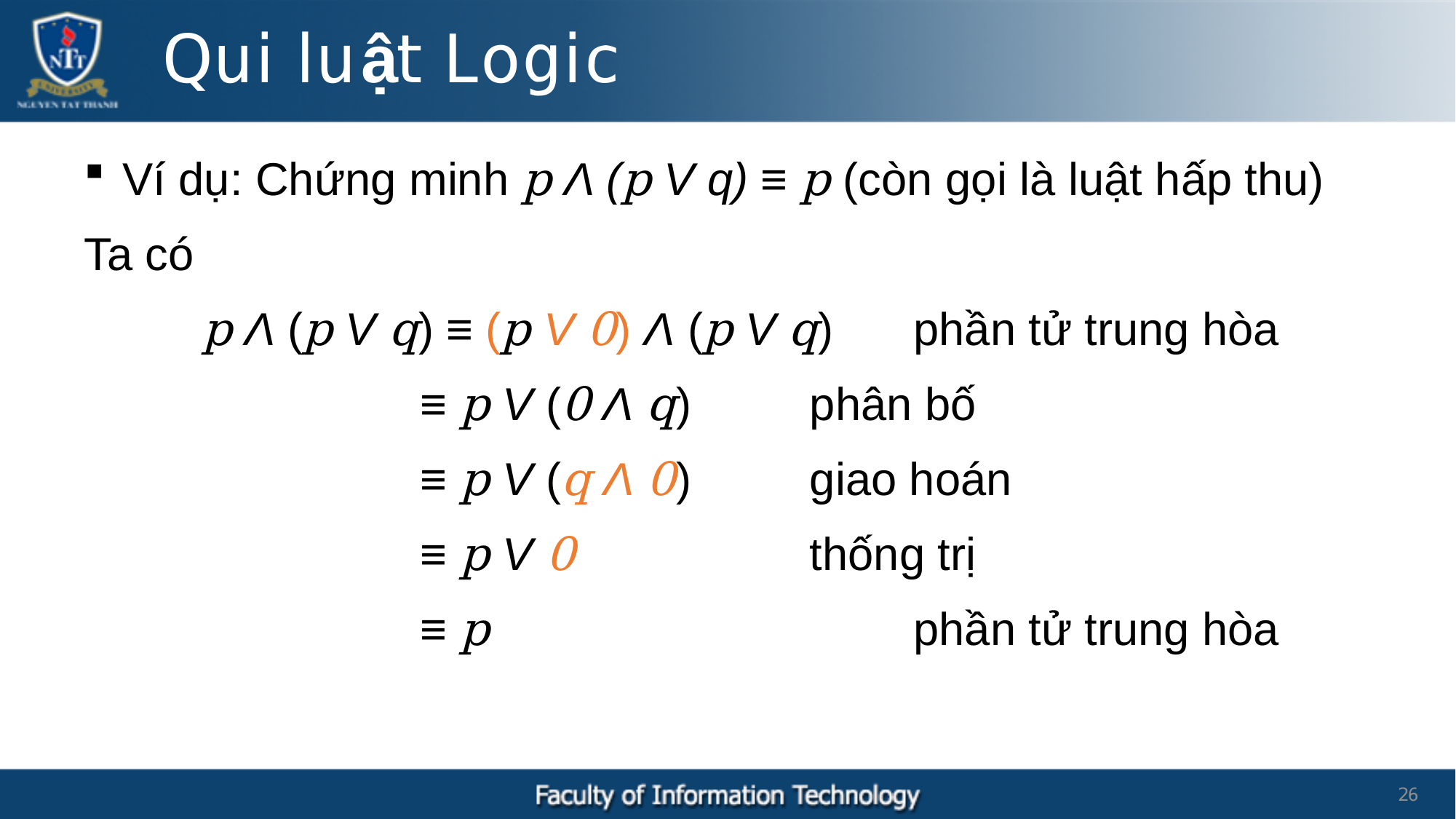

Qui luật Logic
 Ví dụ: Chứng minh p Λ (p V q) ≡ p (còn gọi là luật hấp thu)
Ta có
	 p Λ (p V q) ≡ (p V 0) Λ (p V q) 	phần tử trung hòa
			  ≡ p V (0 Λ q)		phân bố
 			  ≡ p V (q Λ 0)		giao hoán
			  ≡ p V 0			thống trị
			  ≡ p 				phần tử trung hòa
26